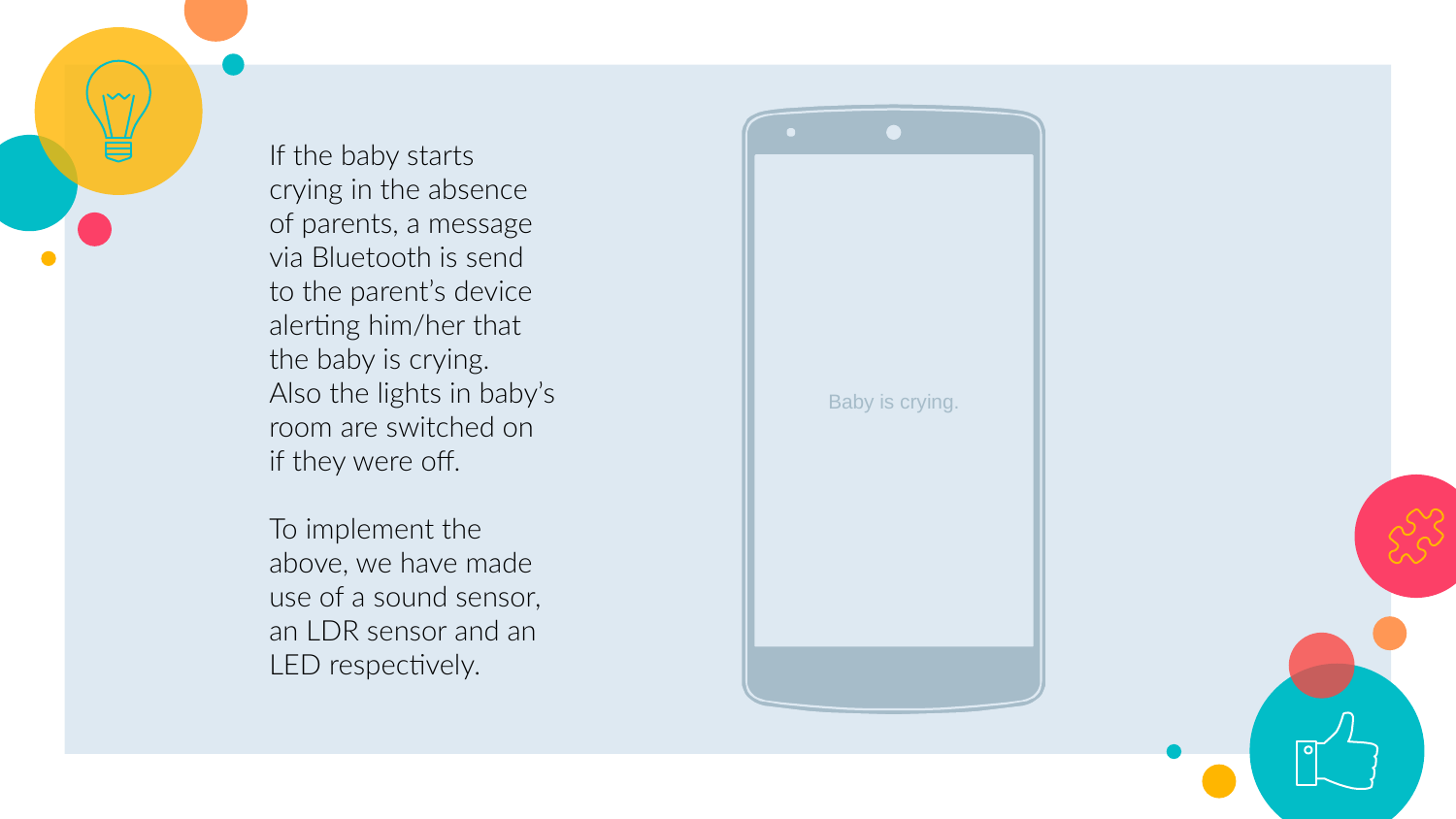

If the baby starts crying in the absence of parents, a message via Bluetooth is send to the parent’s device alerting him/her that the baby is crying.
Also the lights in baby’s room are switched on if they were off.

To implement the above, we have made use of a sound sensor, an LDR sensor and an LED respectively.
Baby is crying.